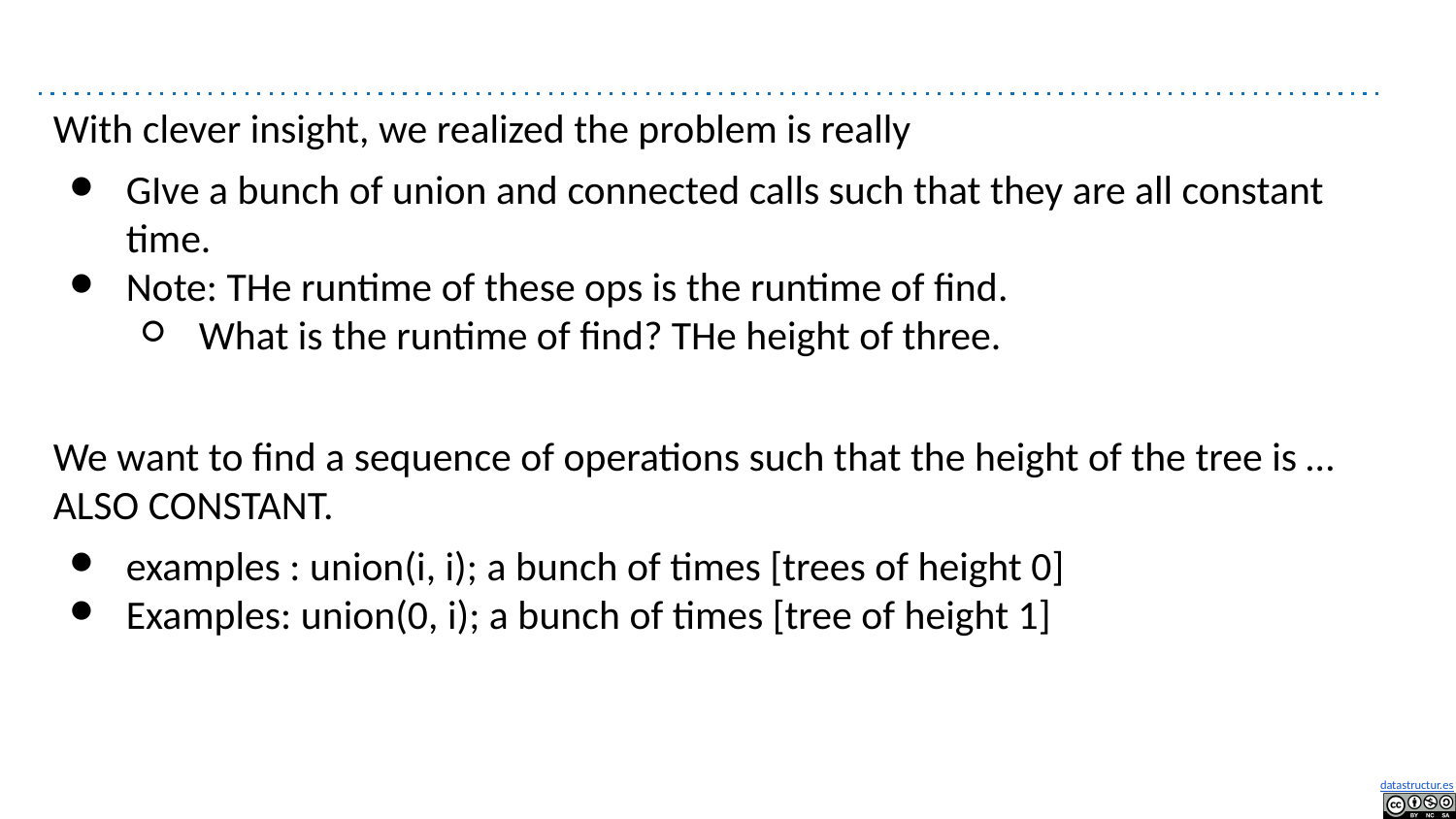

#
With clever insight, we realized the problem is really
GIve a bunch of union and connected calls such that they are all constant time.
Note: THe runtime of these ops is the runtime of find.
What is the runtime of find? THe height of three.

We want to find a sequence of operations such that the height of the tree is … ALSO CONSTANT.
examples : union(i, i); a bunch of times [trees of height 0]
Examples: union(0, i); a bunch of times [tree of height 1]